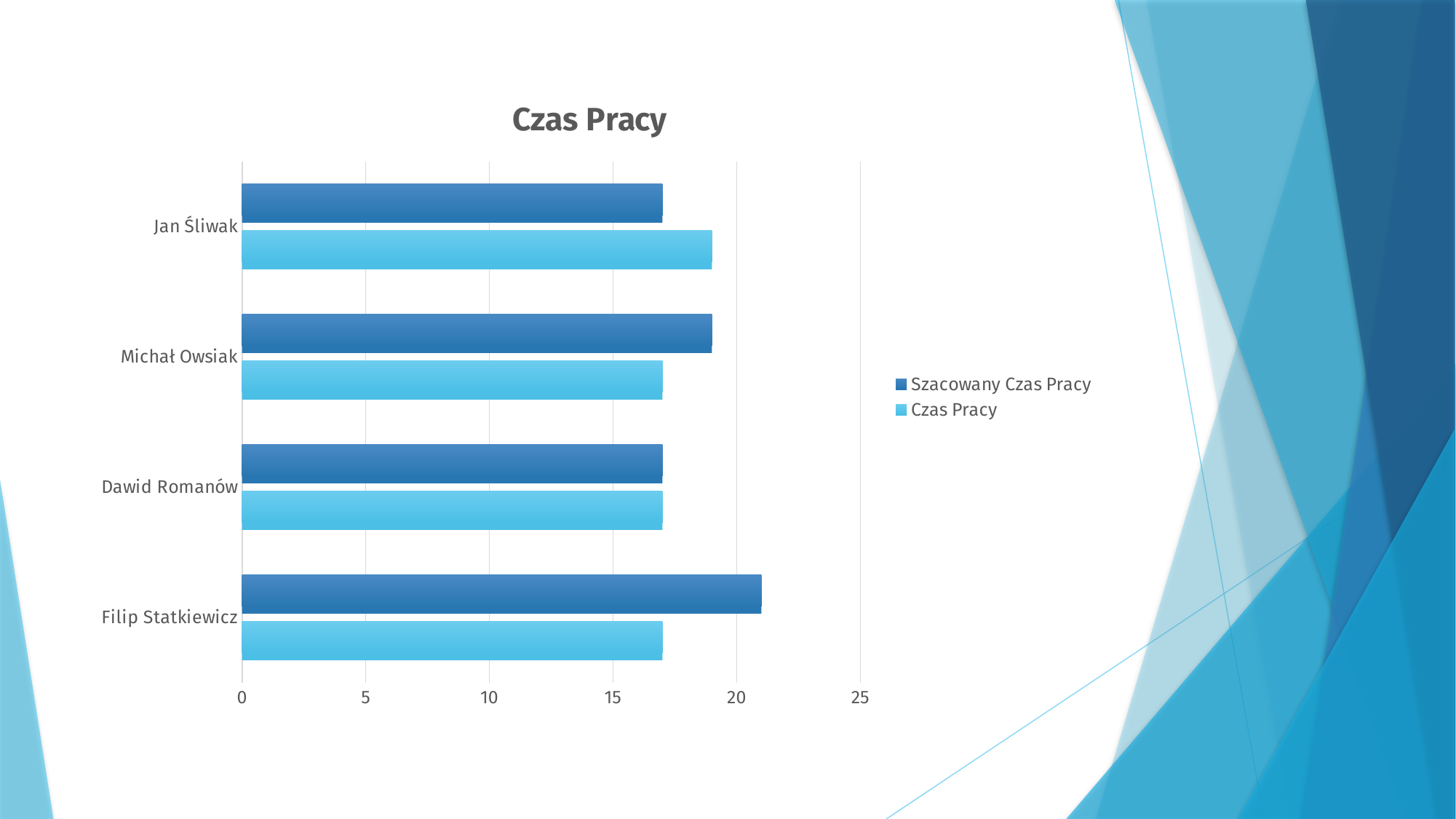

#

### Chart: Czas Pracy

| Category | Czas Pracy  | Szacowany Czas Pracy |
|---|---|---|
| Filip Statkiewicz | 17.0 | 21.0 |
| Dawid Romanów | 17.0 | 17.0 |
| Michał Owsiak | 17.0 | 19.0 |
| Jan Śliwak | 19.0 | 17.0 |